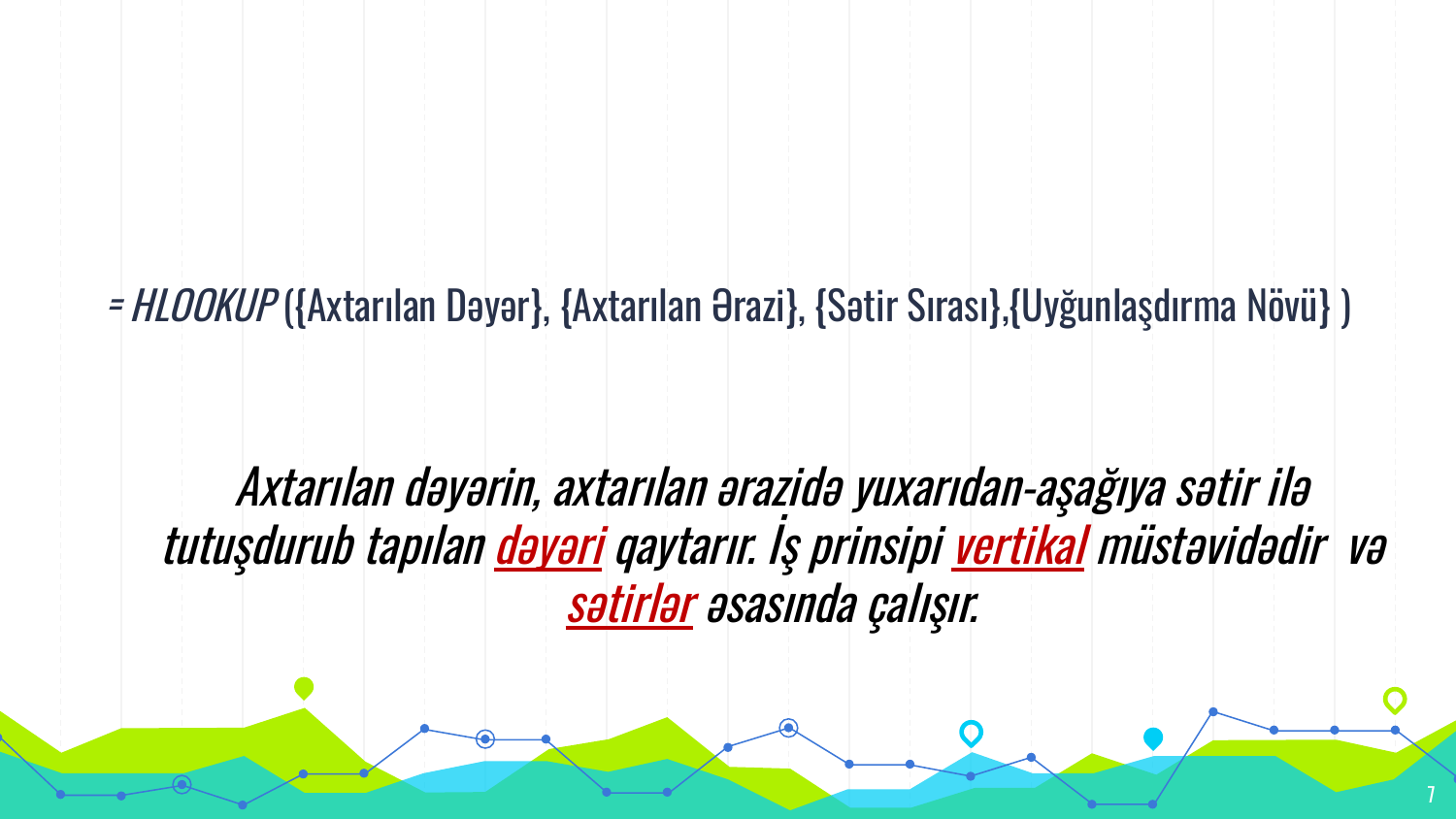

= HLOOKUP ({Axtarılan Dəyər}, {Axtarılan Ərazi}, {Sətir Sırası},{Uyğunlaşdırma Növü} )

Axtarılan dəyərin, axtarılan ərazidə yuxarıdan-aşağıya sətir ilə tutuşdurub tapılan dəyəri qaytarır. İş prinsipi vertikal müstəvidədir  və sətirlər əsasında çalışır.
7